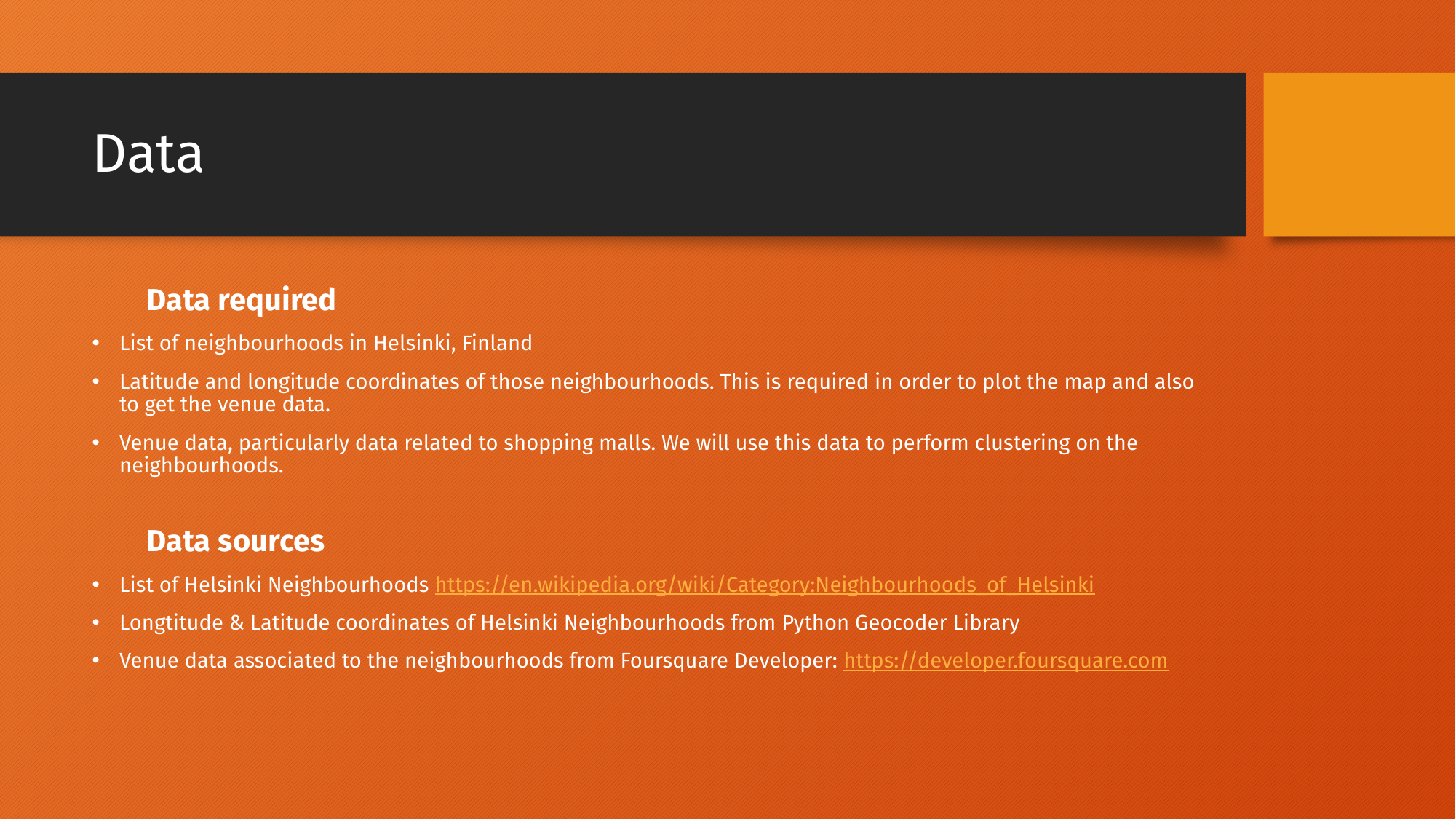

# Data
Data required
List of neighbourhoods in Helsinki, Finland
Latitude and longitude coordinates of those neighbourhoods. This is required in order to plot the map and also to get the venue data.
Venue data, particularly data related to shopping malls. We will use this data to perform clustering on the neighbourhoods.

Data sources
List of Helsinki Neighbourhoods https://en.wikipedia.org/wiki/Category:Neighbourhoods_of_Helsinki
Longtitude & Latitude coordinates of Helsinki Neighbourhoods from Python Geocoder Library
Venue data associated to the neighbourhoods from Foursquare Developer: https://developer.foursquare.com